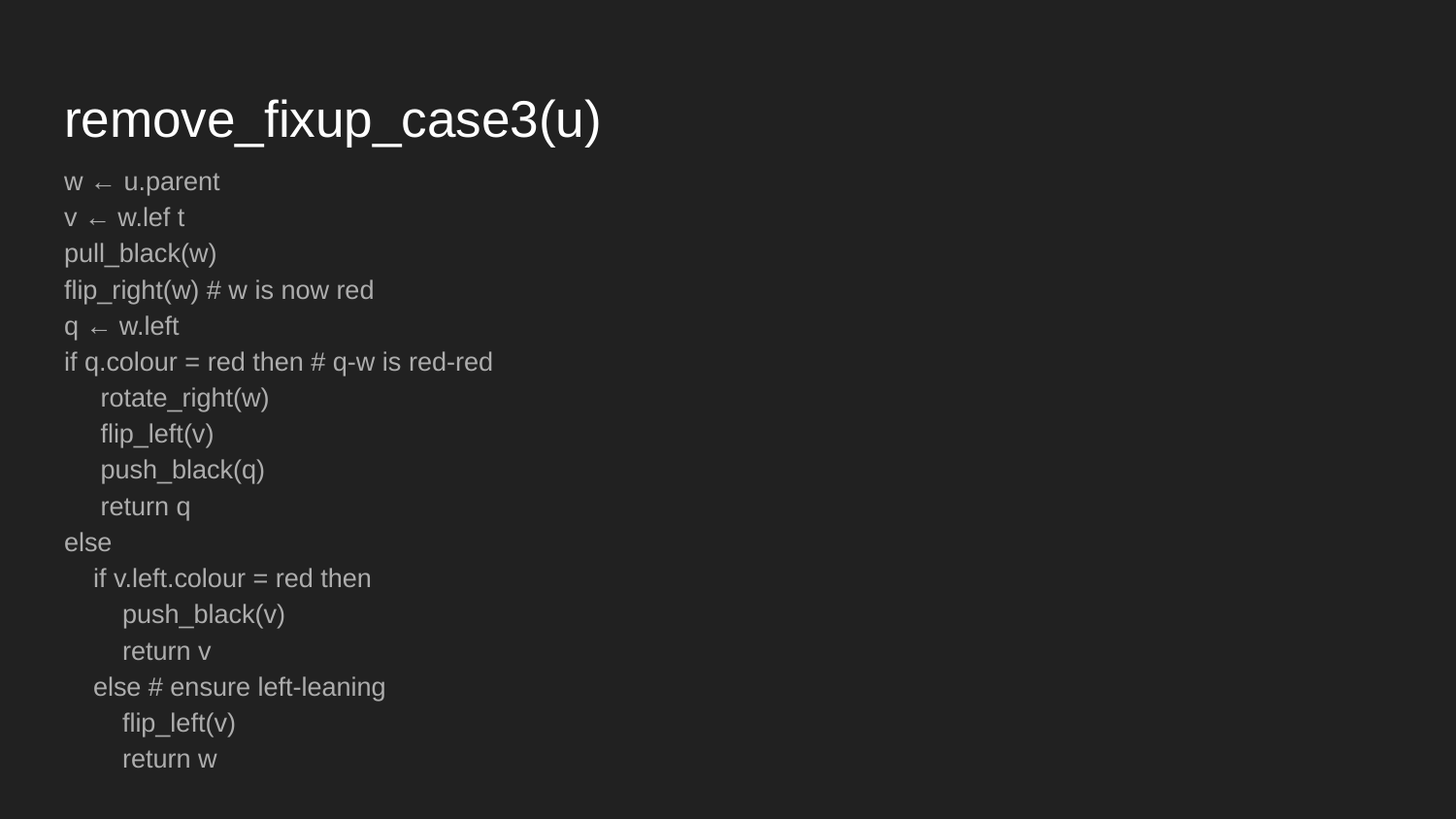

# remove_fixup_case3(u)
w ← u.parent
v ← w.lef t
pull_black(w)
flip_right(w) # w is now red
q ← w.left
if q.colour = red then # q-w is red-red
     rotate_right(w)
     flip_left(v)
     push_black(q)
     return q
else
    if v.left.colour = red then
        push_black(v)
        return v
    else # ensure left-leaning
        flip_left(v)
        return w